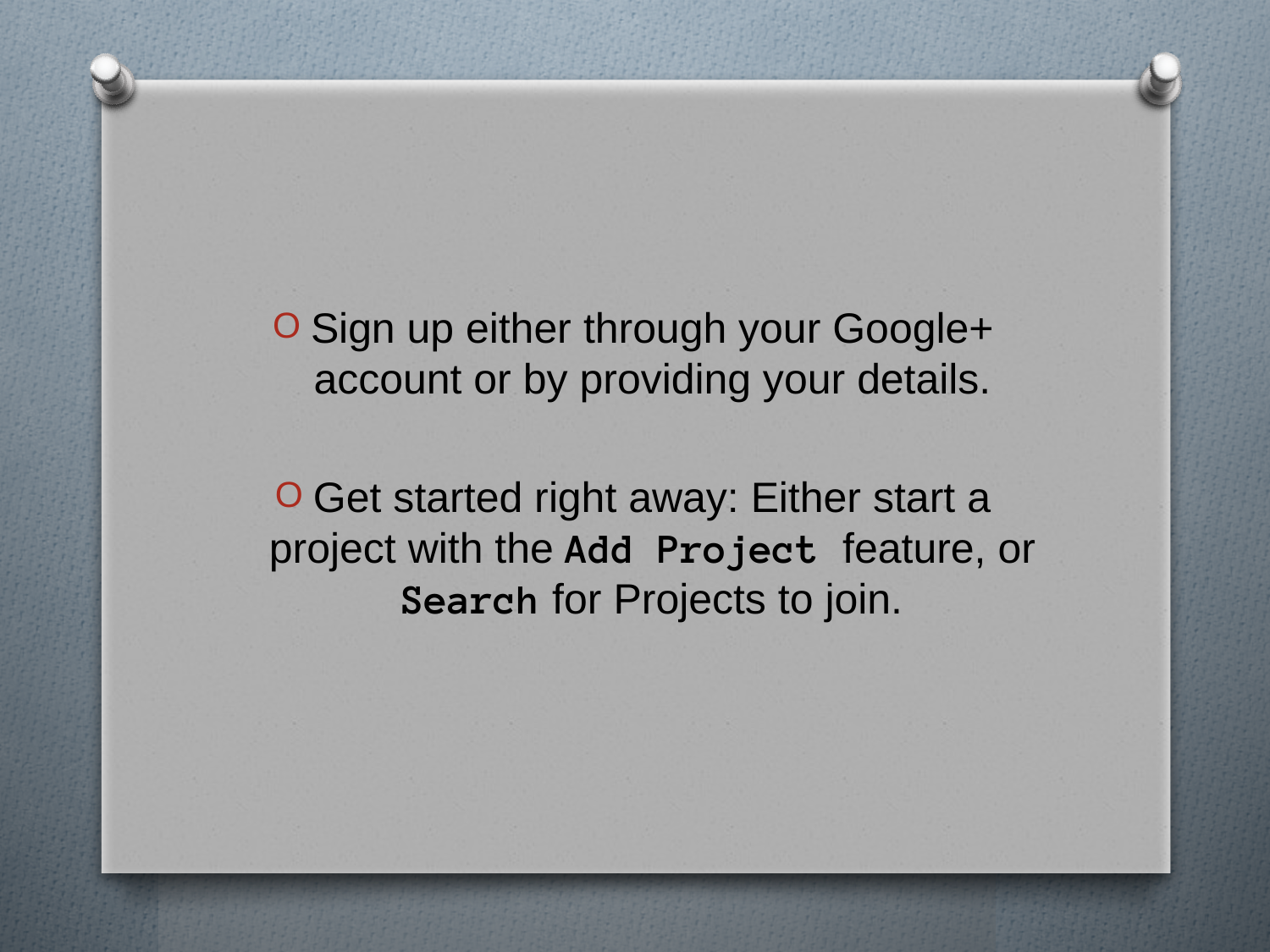

Sign up either through your Google+ account or by providing your details.

Get started right away: Either start a project with the Add Project feature, or Search for Projects to join.